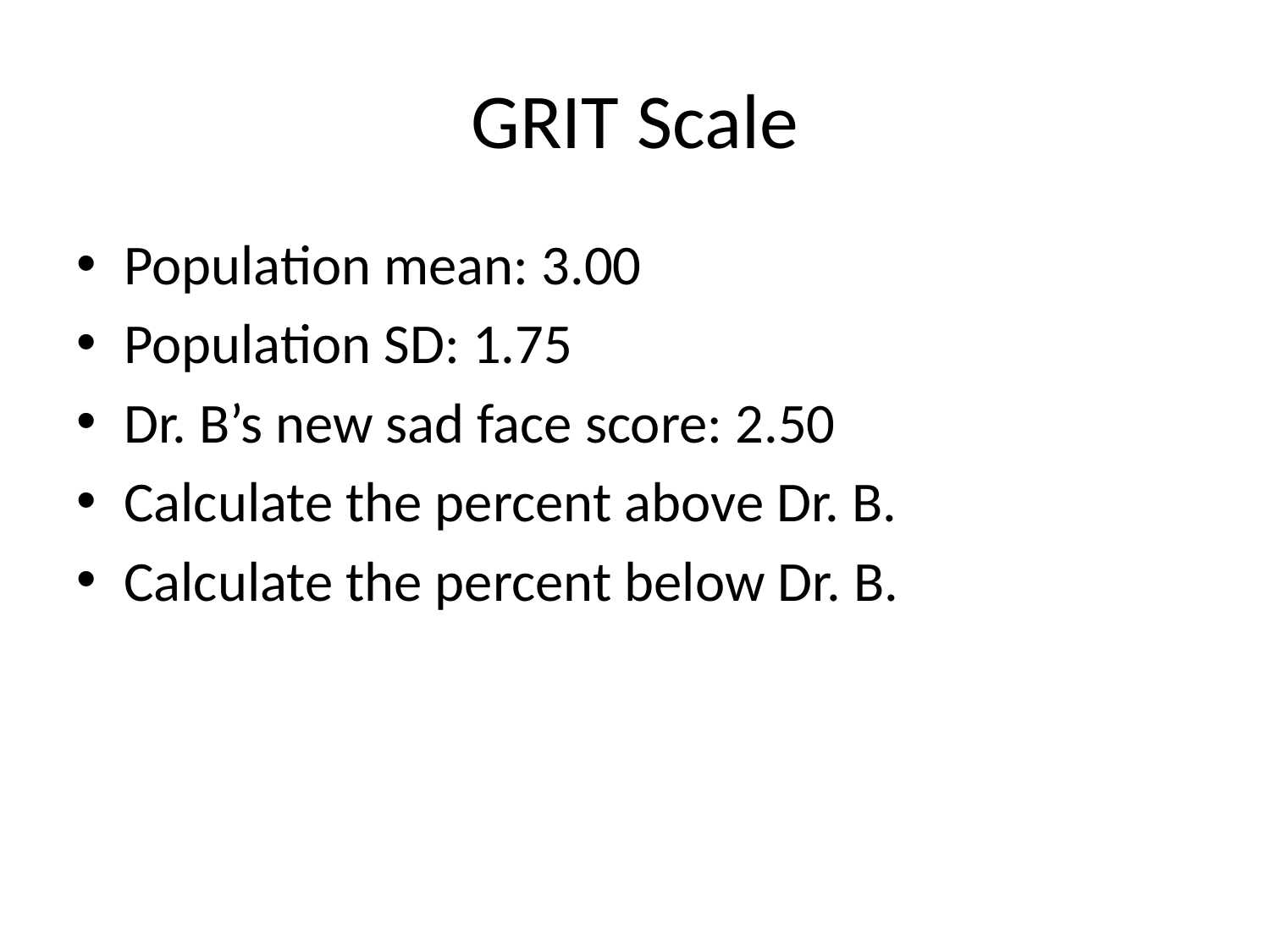

# GRIT Scale
Population mean: 3.00
Population SD: 1.75
Dr. B’s new sad face score: 2.50
Calculate the percent above Dr. B.
Calculate the percent below Dr. B.